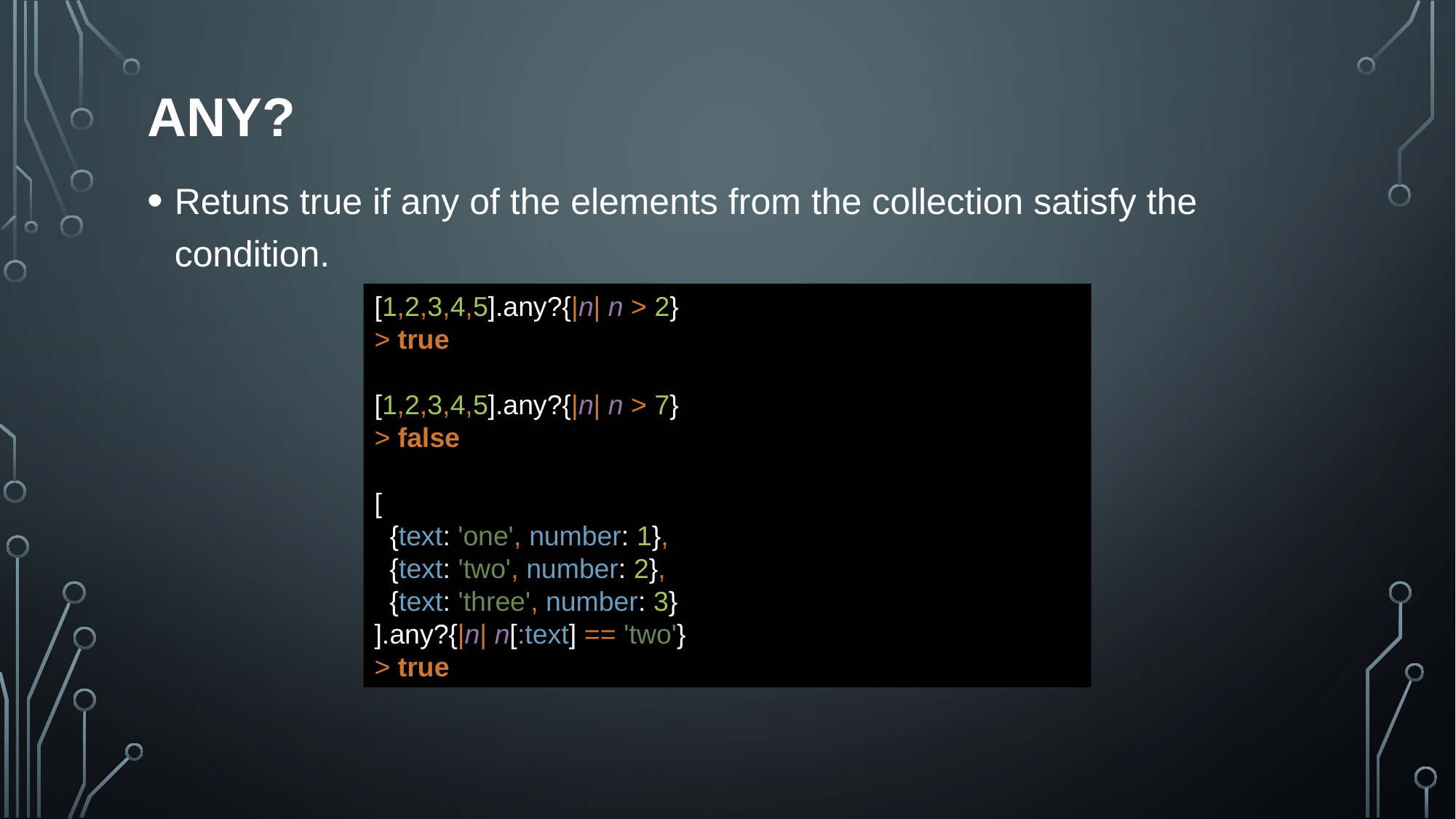

# any?
Retuns true if any of the elements from the collection satisfy the condition.
[1,2,3,4,5].any?{|n| n > 2}
> true
[1,2,3,4,5].any?{|n| n > 7}
> false
[
  {text: 'one', number: 1},
  {text: 'two', number: 2},
  {text: 'three', number: 3}
].any?{|n| n[:text] == 'two'}
> true